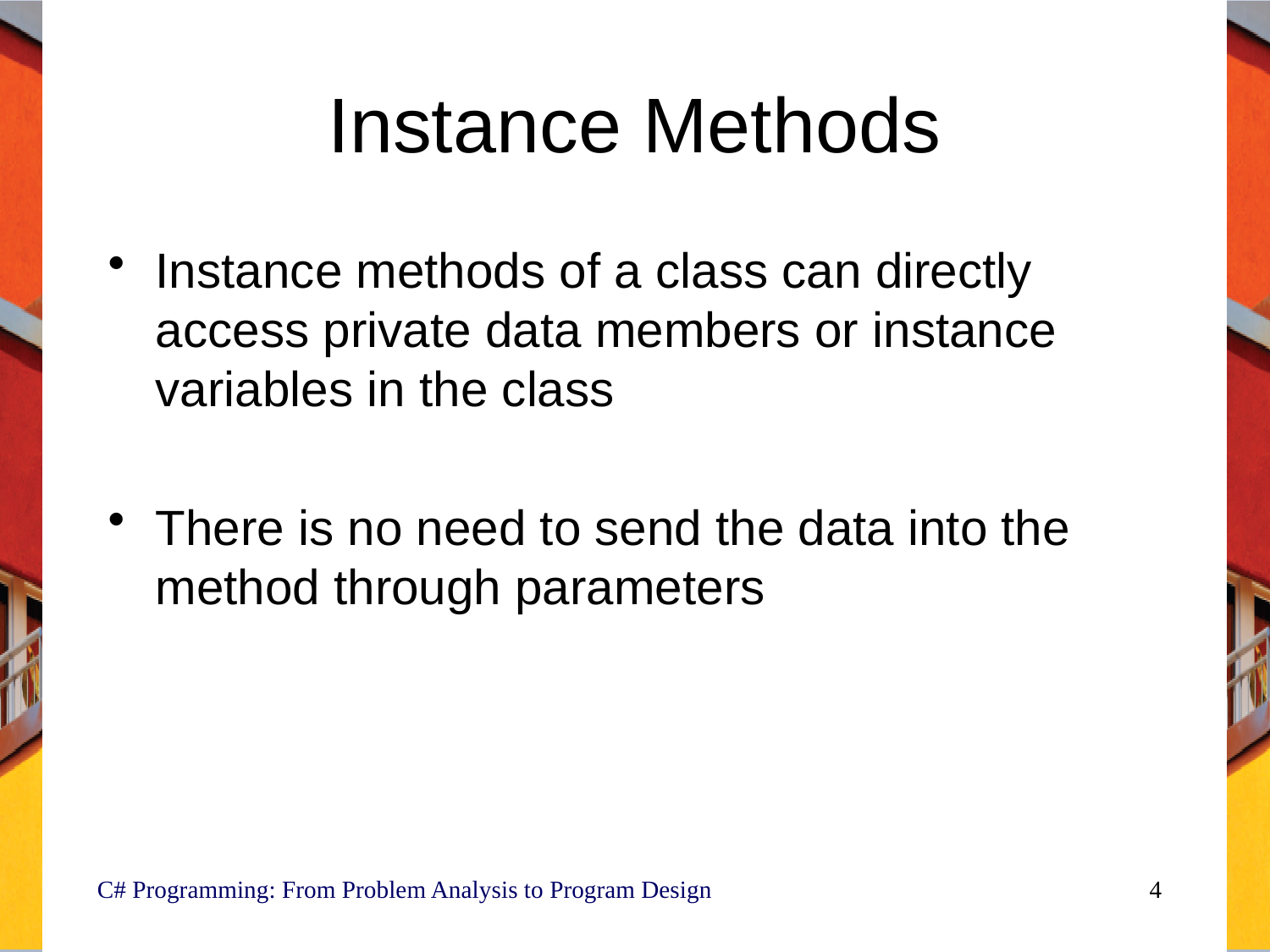

# Instance Methods
Instance methods of a class can directly access private data members or instance variables in the class

There is no need to send the data into the method through parameters

C# Programming: From Problem Analysis to Program Design

4